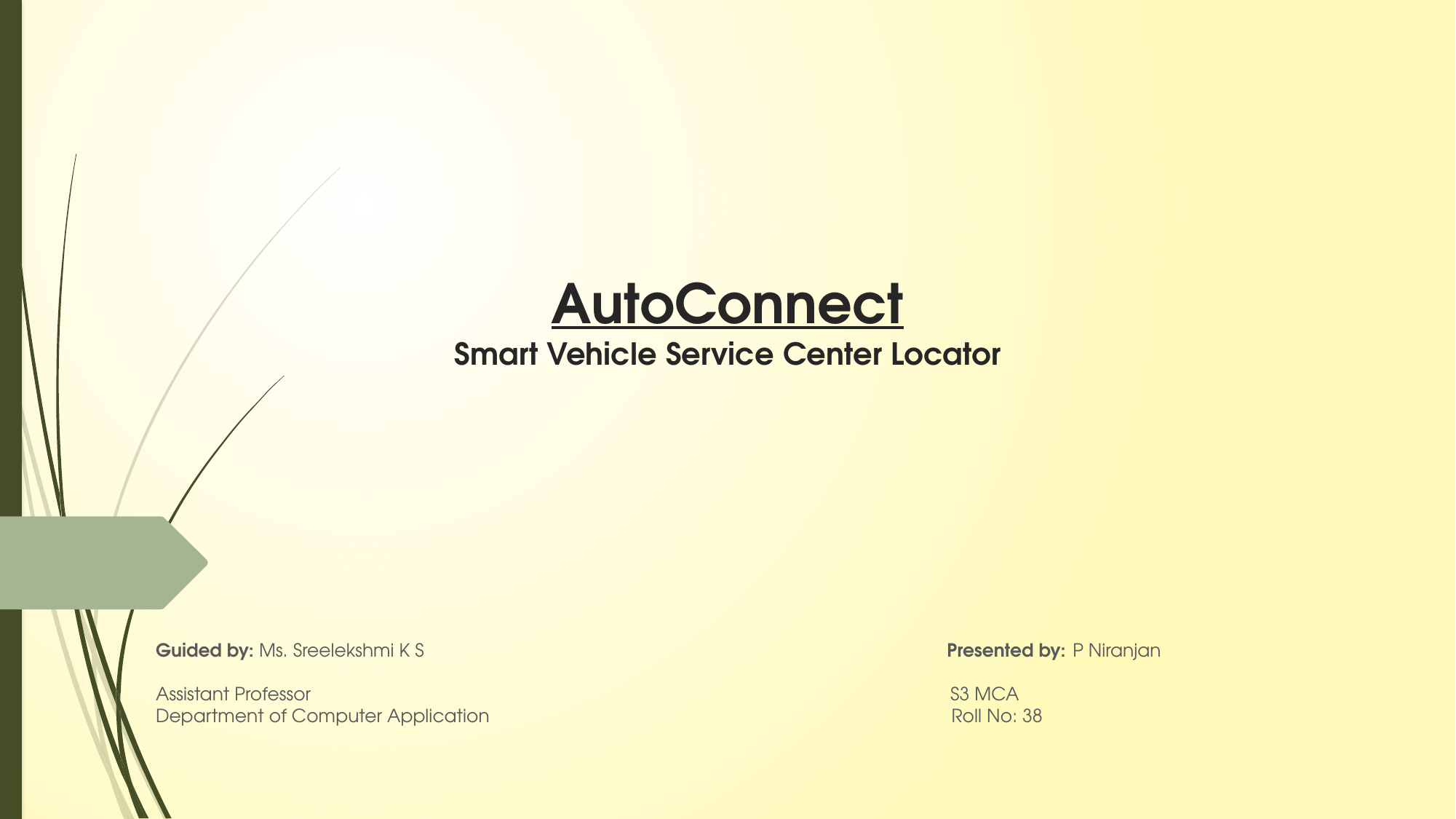

# AutoConnect Smart Vehicle Service Center Locator

Guided by: Ms. Sreelekshmi K S                                                                                                       Presented by: P Niranjan
Assistant Professor                                                                                                                              S3 MCA
Department of Computer Application                                                                                           Roll No: 38